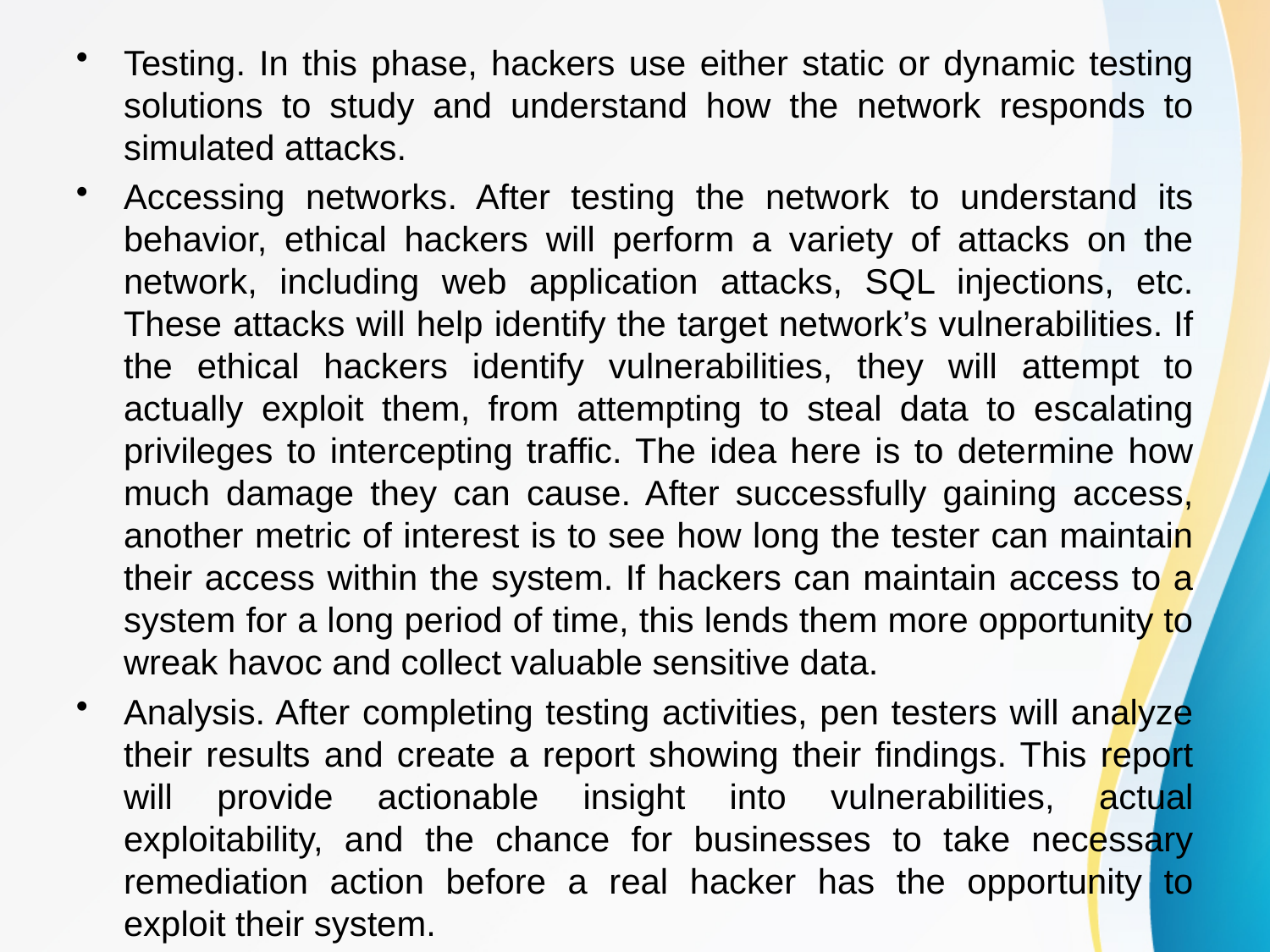

Testing. In this phase, hackers use either static or dynamic testing solutions to study and understand how the network responds to simulated attacks.
Accessing networks. After testing the network to understand its behavior, ethical hackers will perform a variety of attacks on the network, including web application attacks, SQL injections, etc. These attacks will help identify the target network’s vulnerabilities. If the ethical hackers identify vulnerabilities, they will attempt to actually exploit them, from attempting to steal data to escalating privileges to intercepting traffic. The idea here is to determine how much damage they can cause. After successfully gaining access, another metric of interest is to see how long the tester can maintain their access within the system. If hackers can maintain access to a system for a long period of time, this lends them more opportunity to wreak havoc and collect valuable sensitive data.
Analysis. After completing testing activities, pen testers will analyze their results and create a report showing their findings. This report will provide actionable insight into vulnerabilities, actual exploitability, and the chance for businesses to take necessary remediation action before a real hacker has the opportunity to exploit their system.